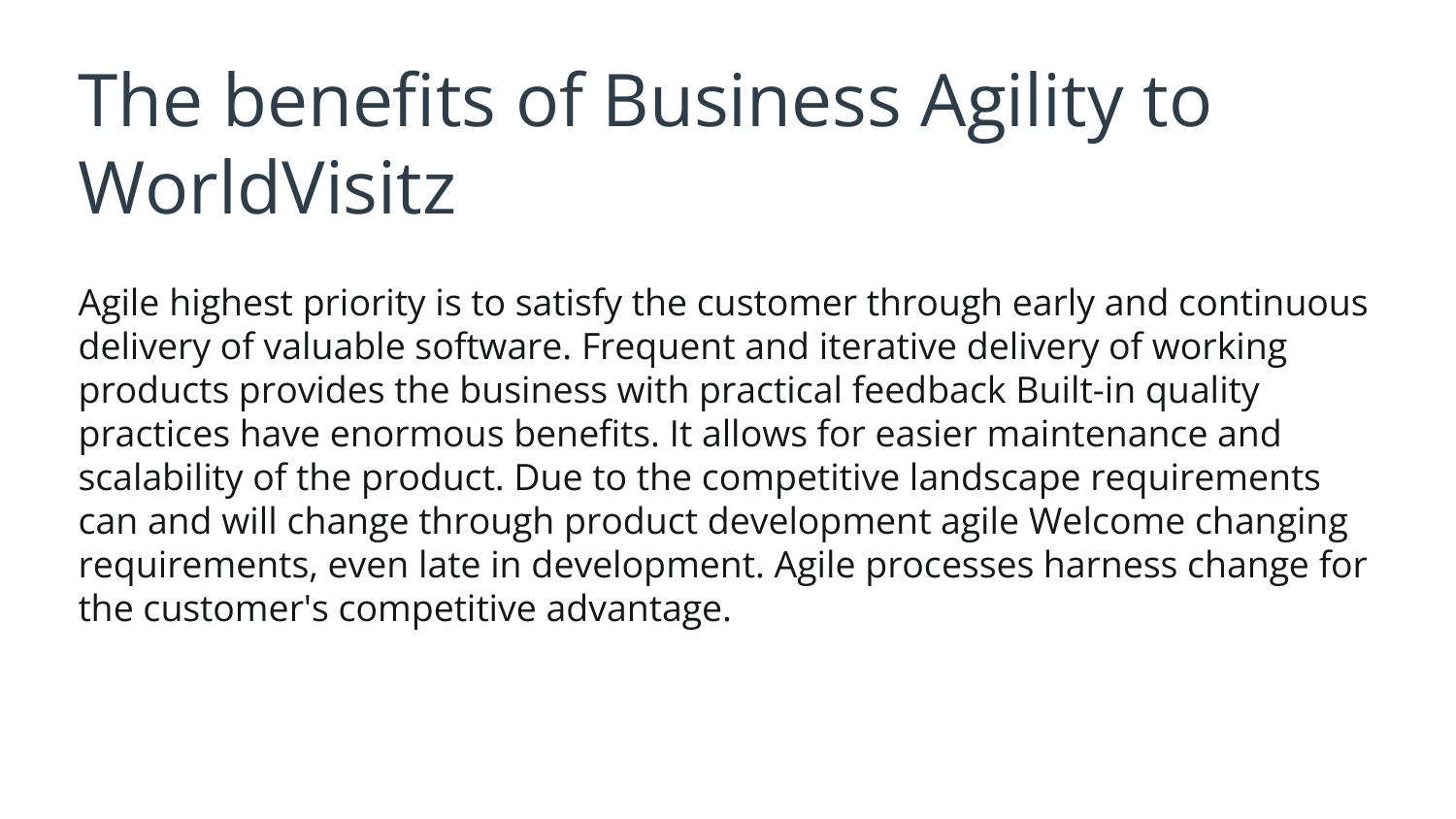

# The benefits of Business Agility to WorldVisitz

Agile highest priority is to satisfy the customer through early and continuous delivery of valuable software. Frequent and iterative delivery of working products provides the business with practical feedback Built-in quality practices have enormous benefits. It allows for easier maintenance and scalability of the product. Due to the competitive landscape requirements can and will change through product development agile Welcome changing requirements, even late in development. Agile processes harness change for the customer's competitive advantage.